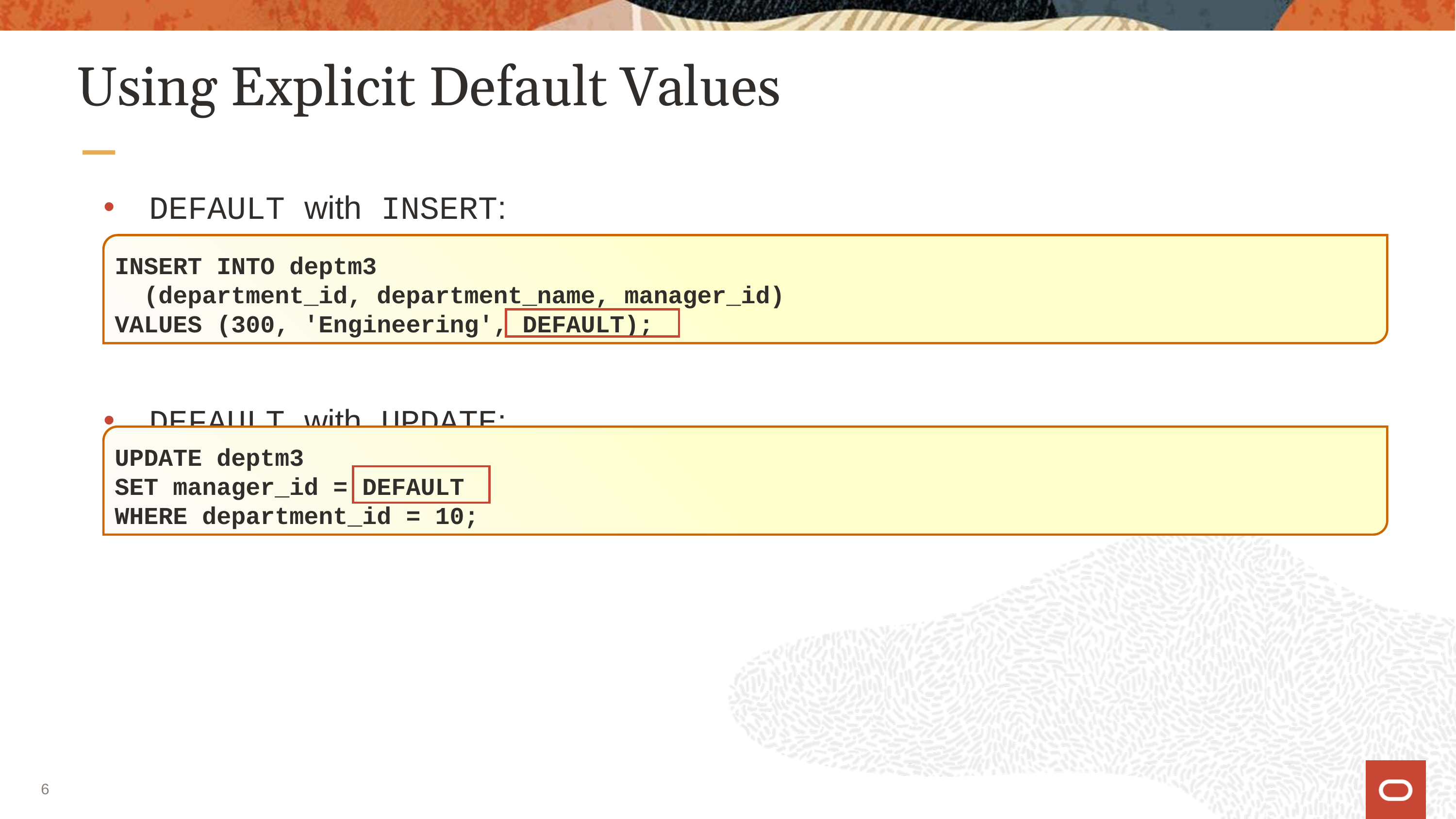

# Using Explicit Default Values
DEFAULT with INSERT:

DEFAULT with UPDATE:
INSERT INTO deptm3
  (department_id, department_name, manager_id)
VALUES (300, 'Engineering', DEFAULT);

UPDATE deptm3
SET manager_id = DEFAULT
WHERE department_id = 10;